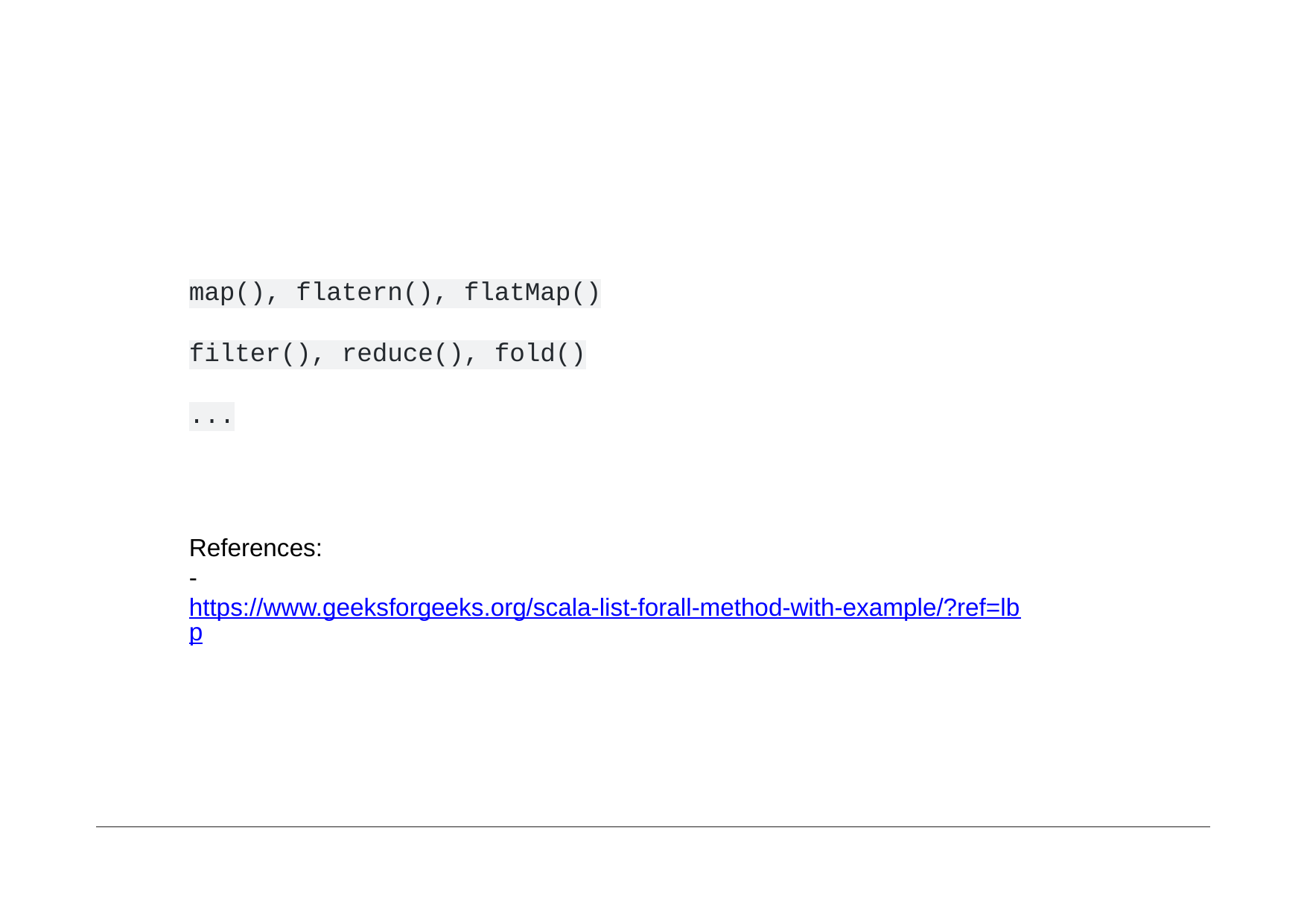

map(), flatern(), flatMap()

filter(), reduce(), fold()

...

References:
- https://www.geeksforgeeks.org/scala-list-forall-method-with-example/?ref=lbp